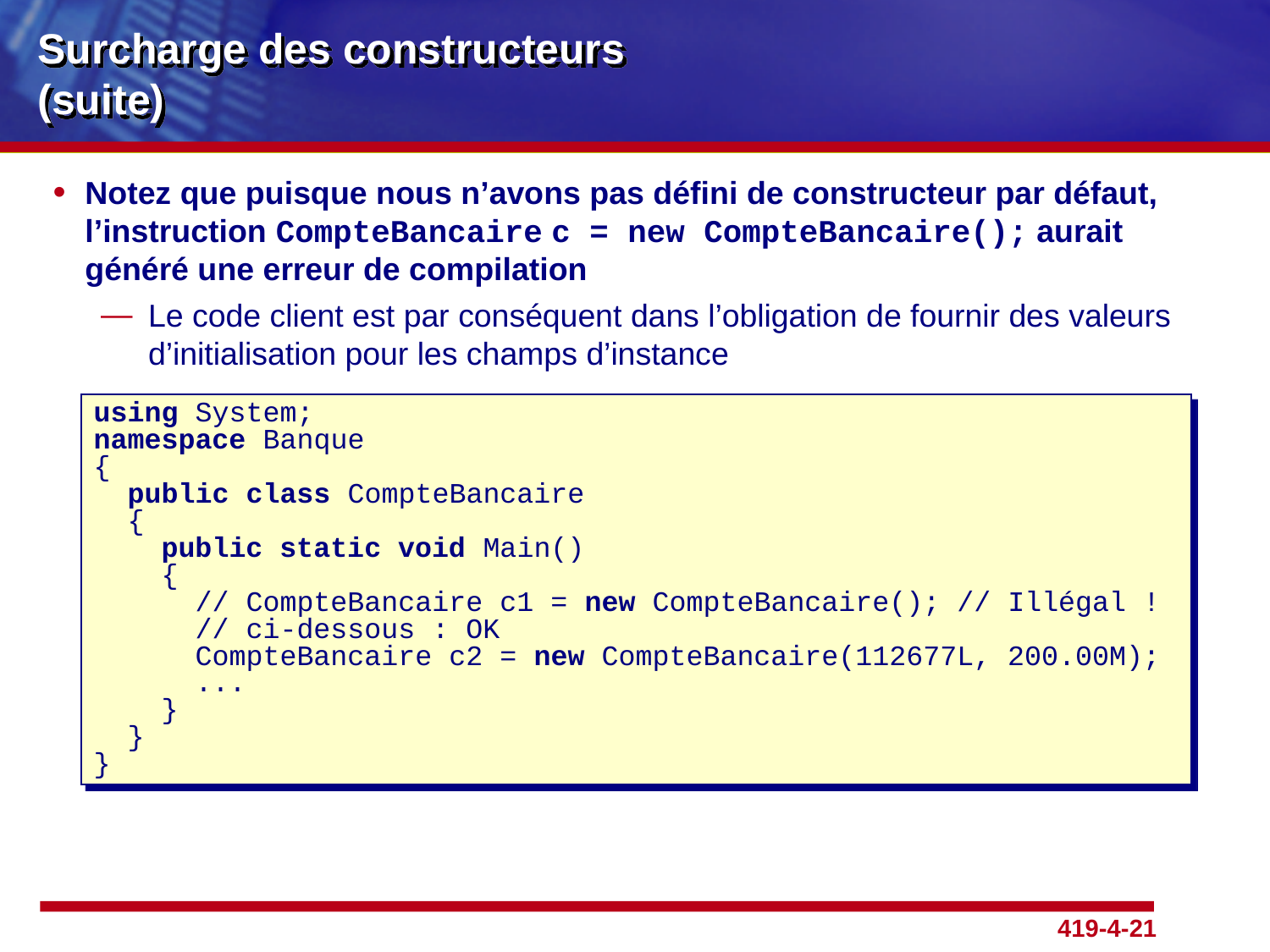

# Surcharge des constructeurs (suite)
Notez que puisque nous n’avons pas défini de constructeur par défaut, l’instruction CompteBancaire c = new CompteBancaire(); aurait généré une erreur de compilation
Le code client est par conséquent dans l’obligation de fournir des valeurs d’initialisation pour les champs d’instance

Nous pouvons aussi écrire nous-mêmes un constructeur par défaut
Ce qui peut parfois s’avérer nécessaire
using System;
namespace Banque
{
  public class CompteBancaire
  {
    public static void Main()
    {
      // CompteBancaire c1 = new CompteBancaire(); // Illégal !
      // ci-dessous : OK
      CompteBancaire c2 = new CompteBancaire(112677L, 200.00M);
      ...
    }
  }
}